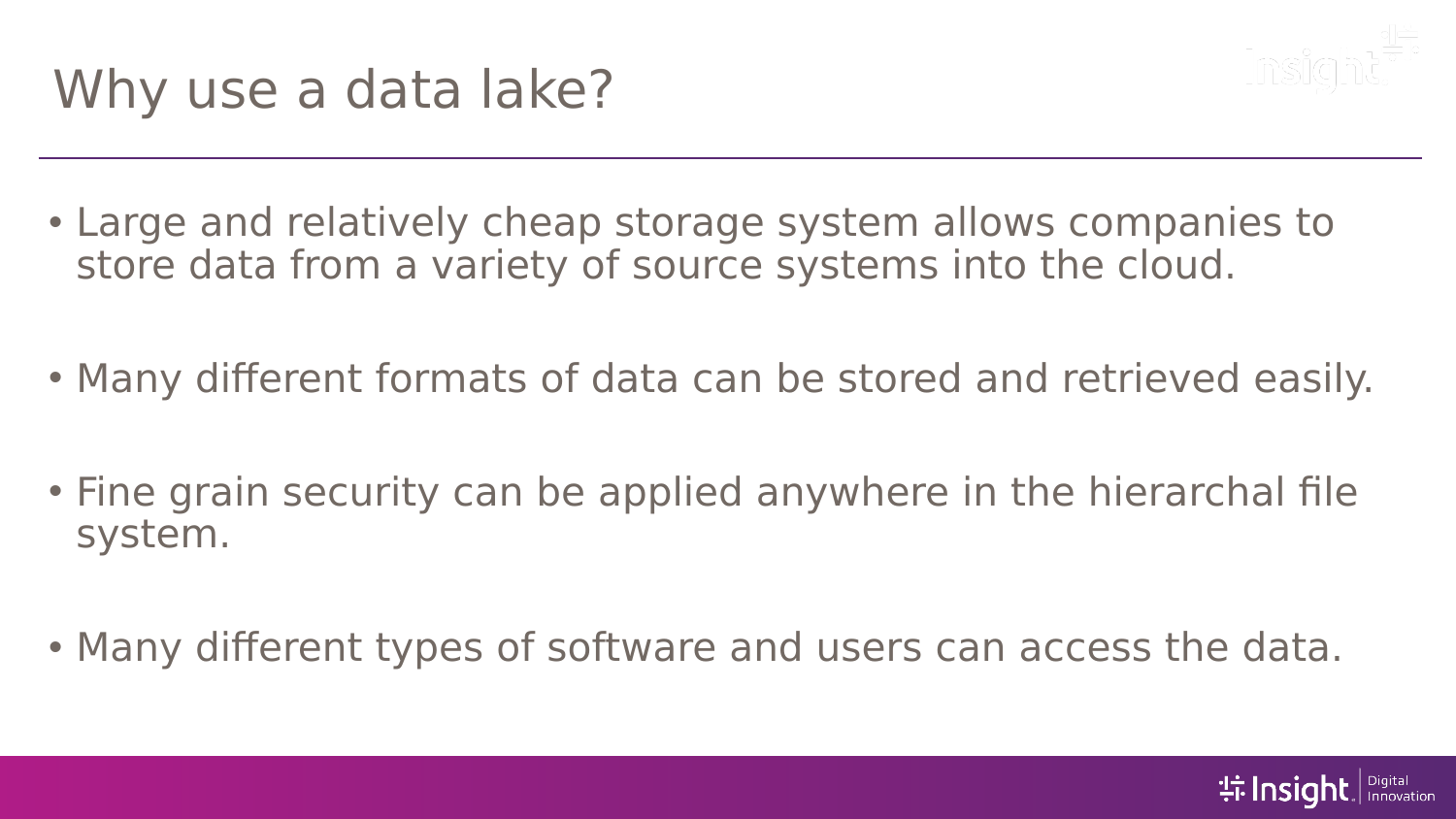

# Why use a data lake?
Large and relatively cheap storage system allows companies to store data from a variety of source systems into the cloud.

Many different formats of data can be stored and retrieved easily.

Fine grain security can be applied anywhere in the hierarchal file system.

Many different types of software and users can access the data.